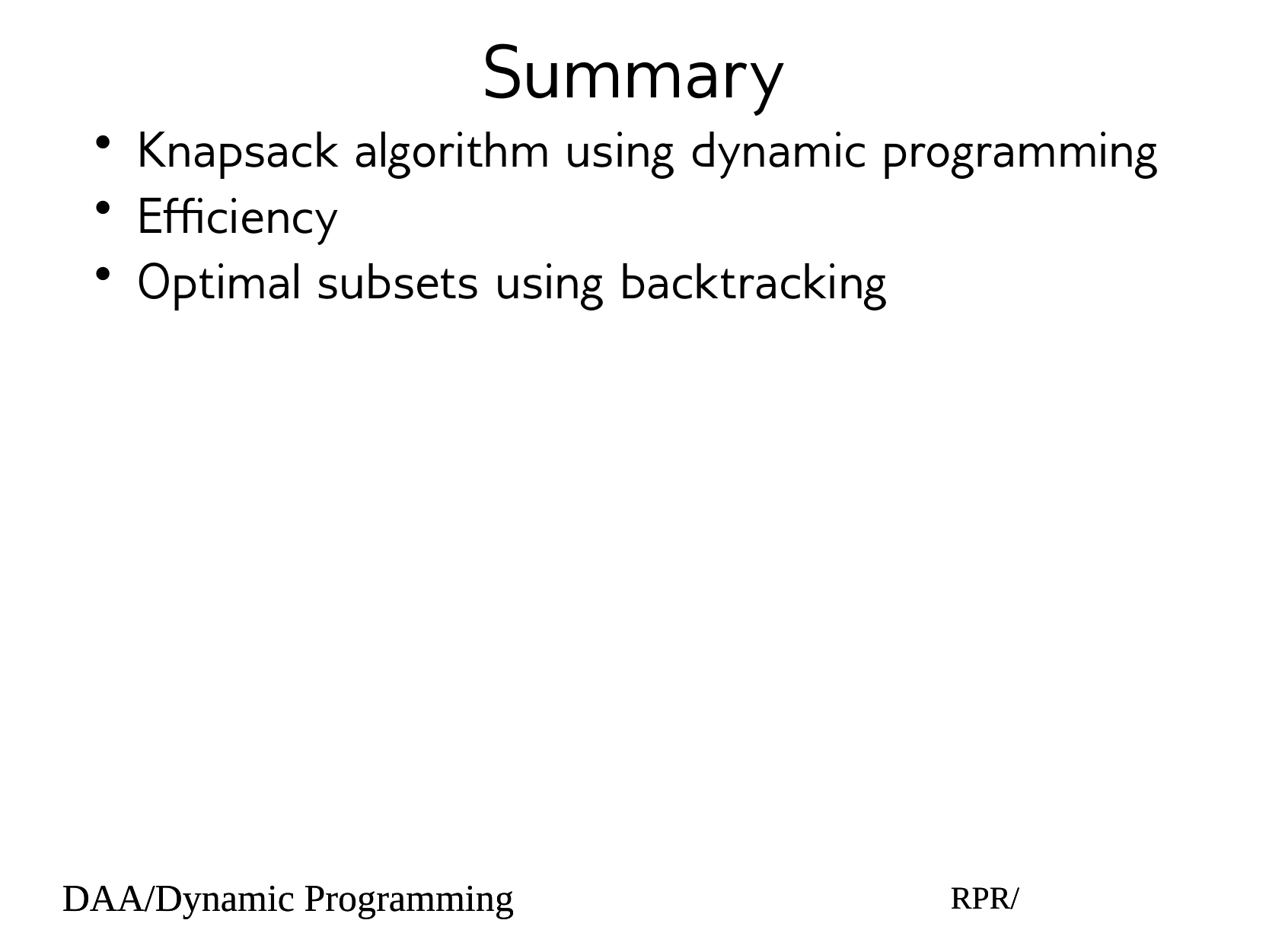

# Summary
Knapsack algorithm using dynamic programming
Efficiency
Optimal subsets using backtracking
DAA/Dynamic Programming
RPR/
16